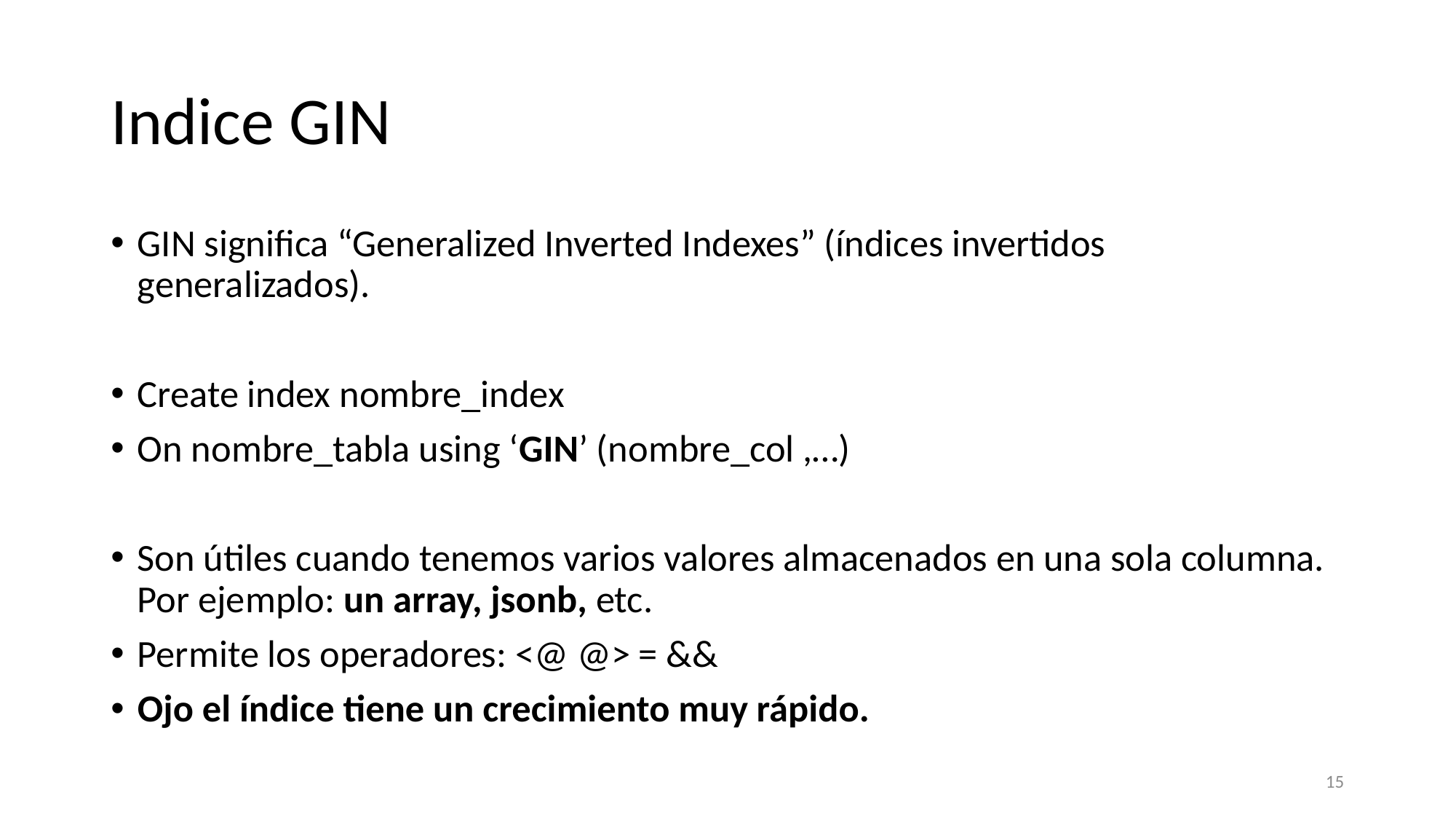

# Indice GIN
GIN significa “Generalized Inverted Indexes” (índices invertidos generalizados).

Create index nombre_index
On nombre_tabla using ‘GIN’ (nombre_col ,…)

Son útiles cuando tenemos varios valores almacenados en una sola columna. Por ejemplo: un array, jsonb, etc.
Permite los operadores: <@ @> = &&
Ojo el índice tiene un crecimiento muy rápido.

15